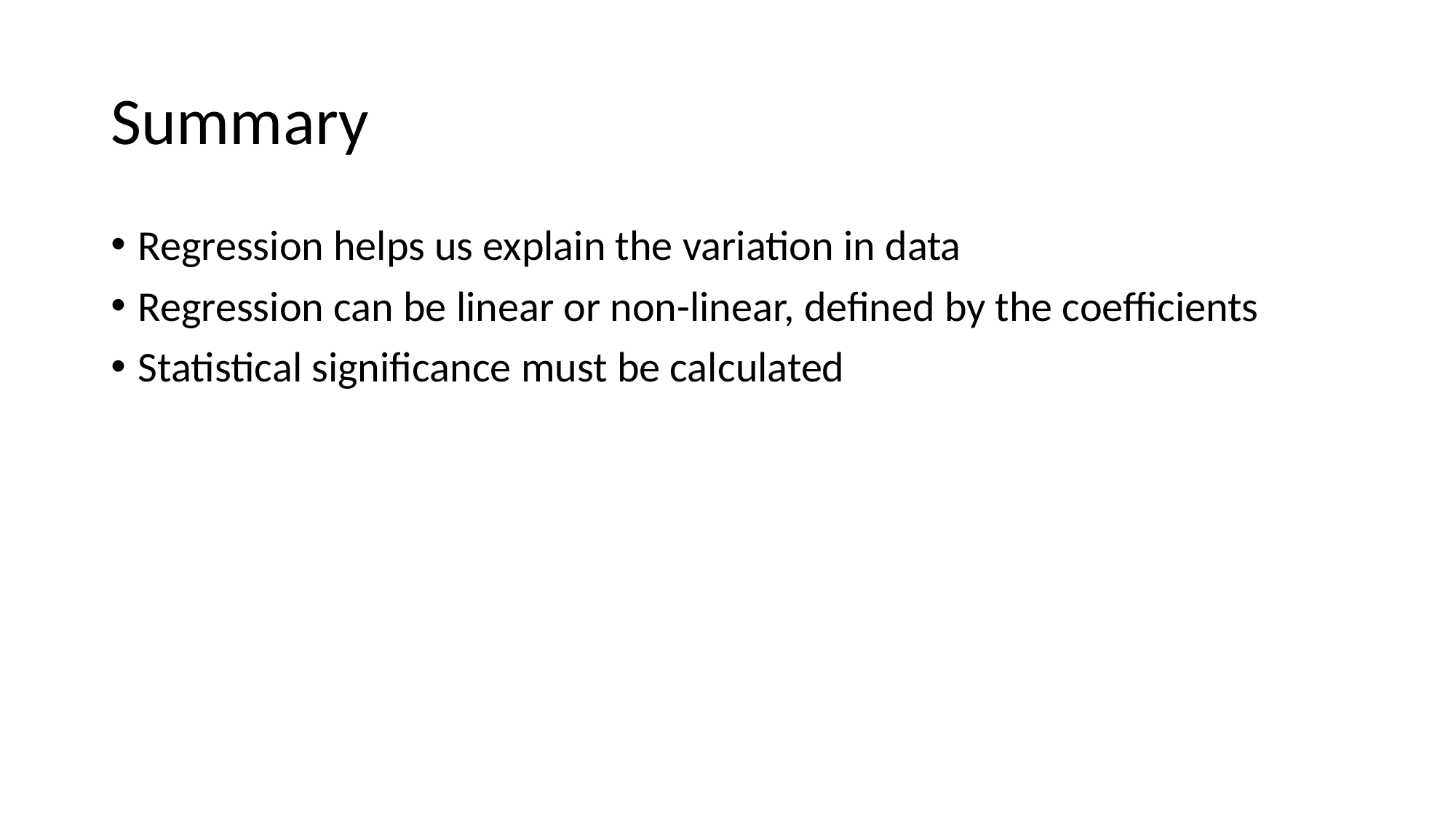

# Summary
Regression helps us explain the variation in data
Regression can be linear or non-linear, defined by the coefficients
Statistical significance must be calculated